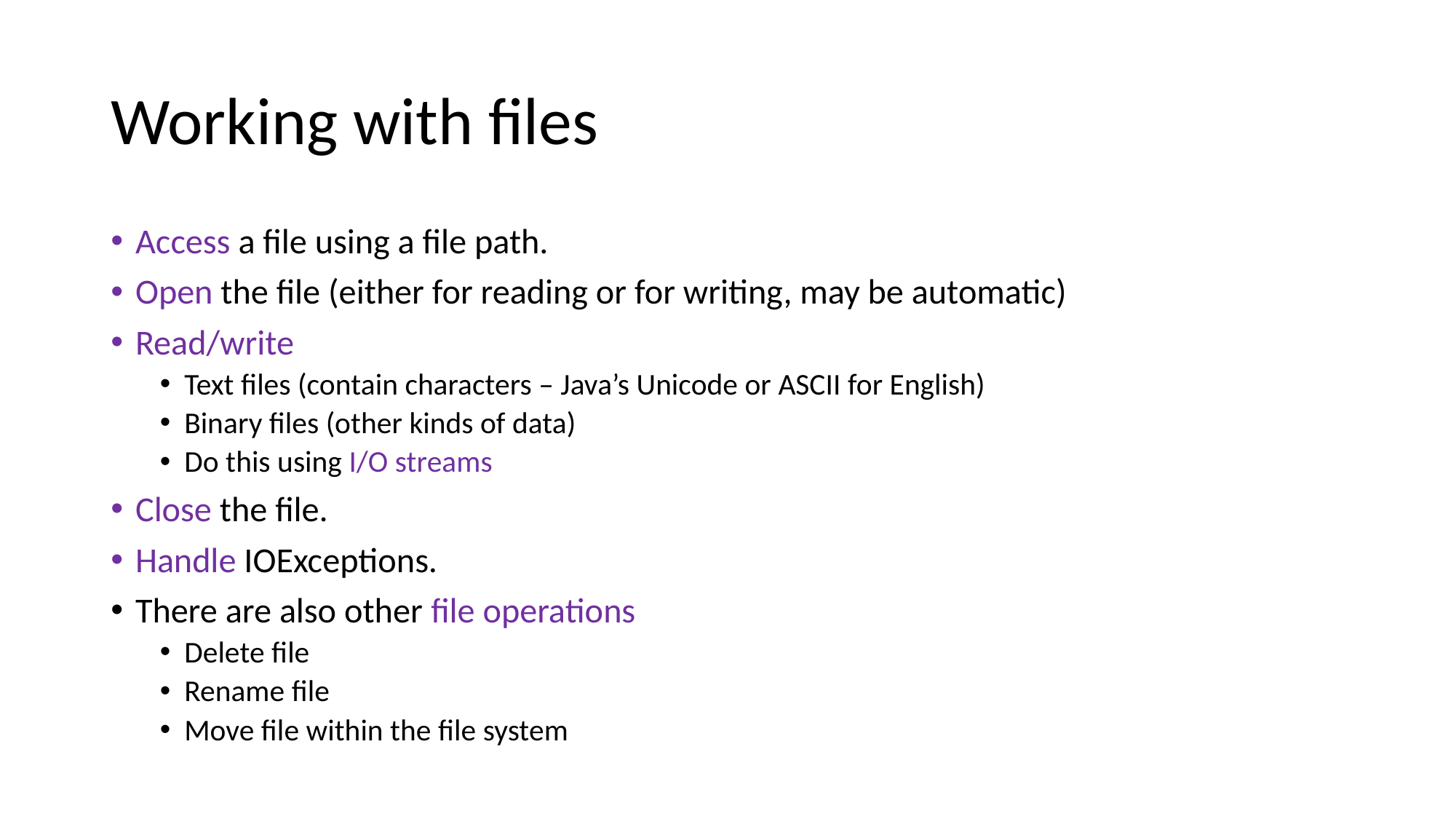

# Working with files
Access a file using a file path.
Open the file (either for reading or for writing, may be automatic)
Read/write
Text files (contain characters – Java’s Unicode or ASCII for English)
Binary files (other kinds of data)
Do this using I/O streams
Close the file.
Handle IOExceptions.
There are also other file operations
Delete file
Rename file
Move file within the file system